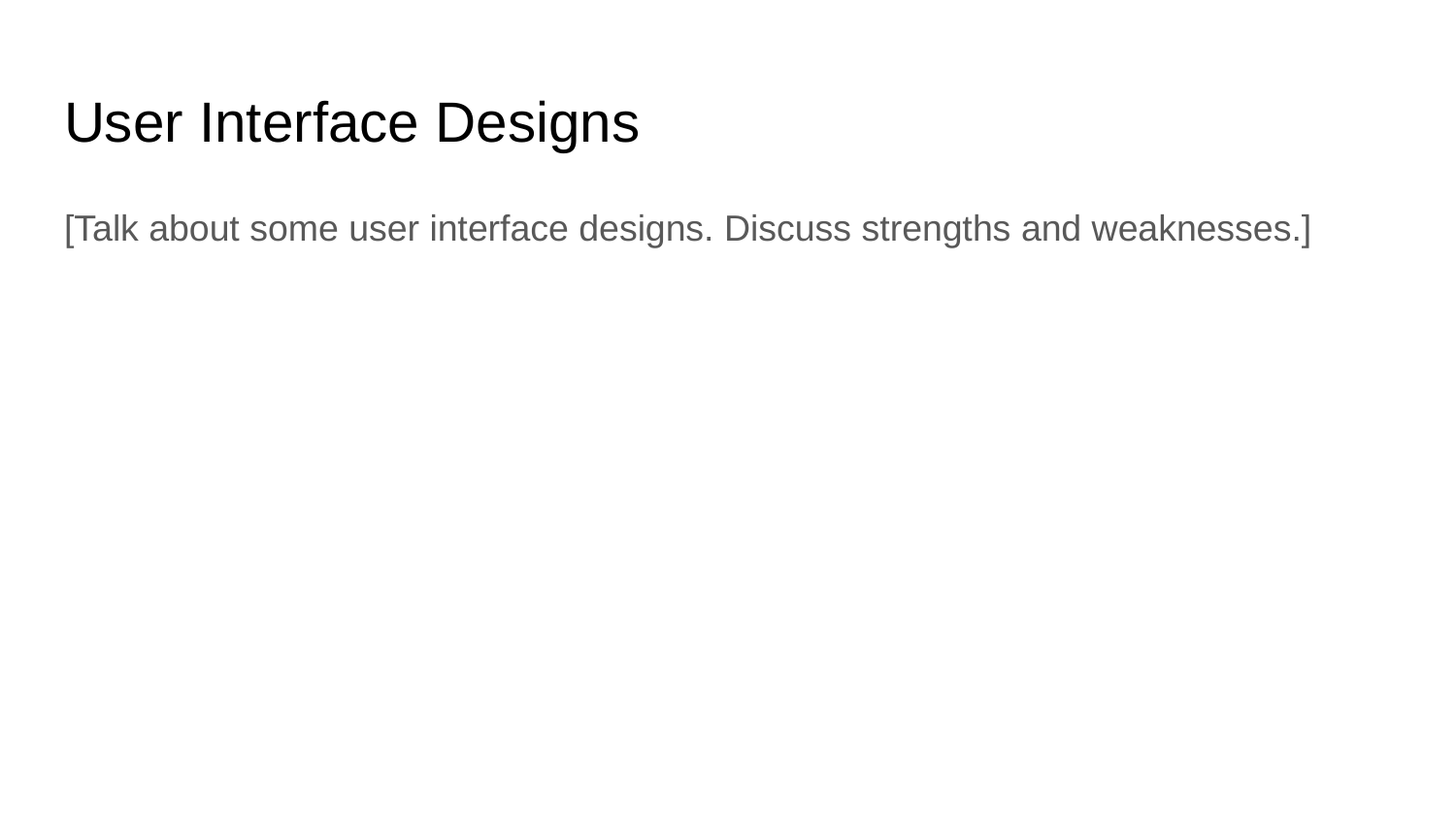

# User Interface Designs
[Talk about some user interface designs. Discuss strengths and weaknesses.]